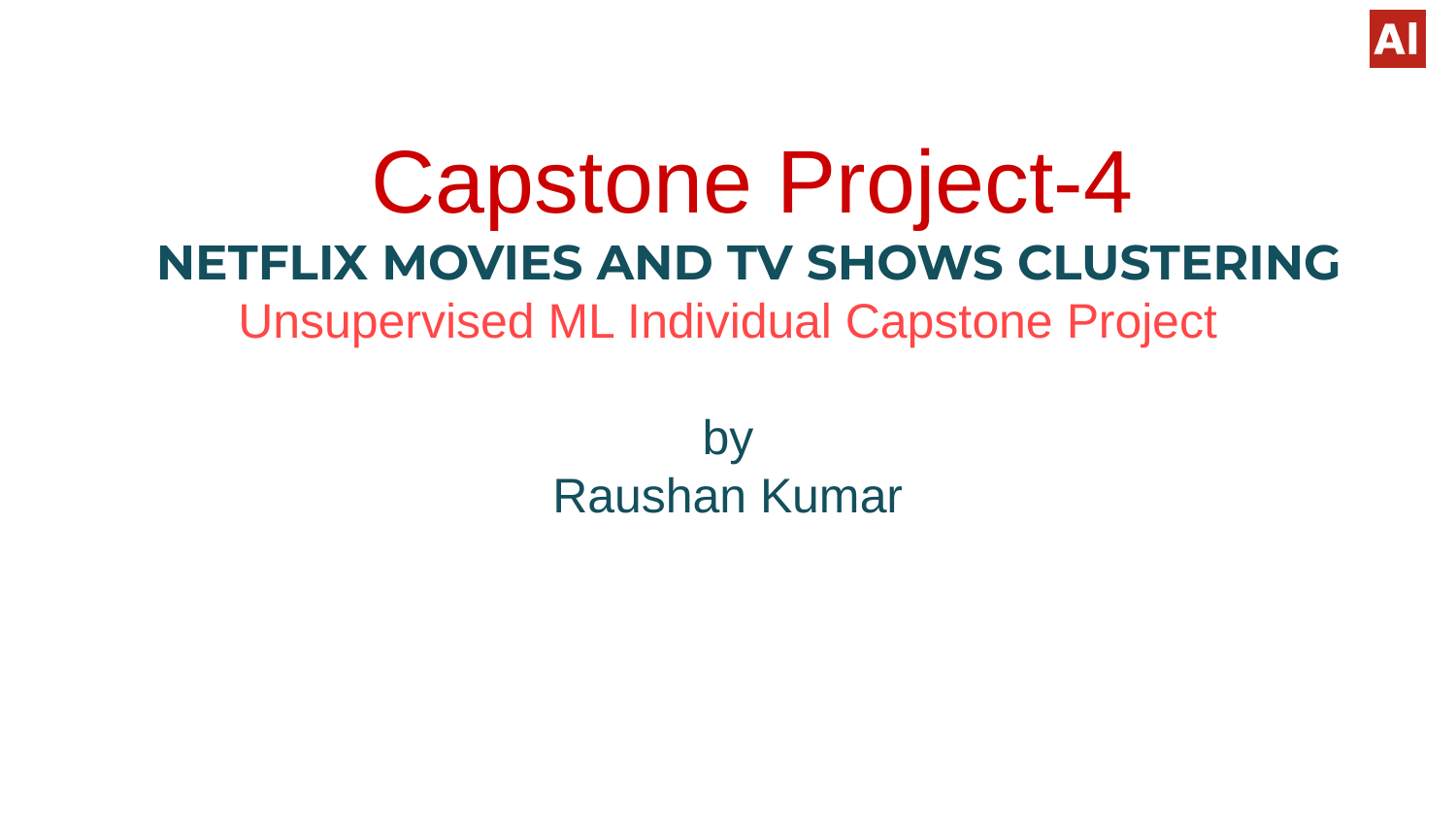

# Capstone Project-4
   NETFLIX MOVIES AND TV SHOWS CLUSTERING
Unsupervised ML Individual Capstone Project
by
Raushan Kumar